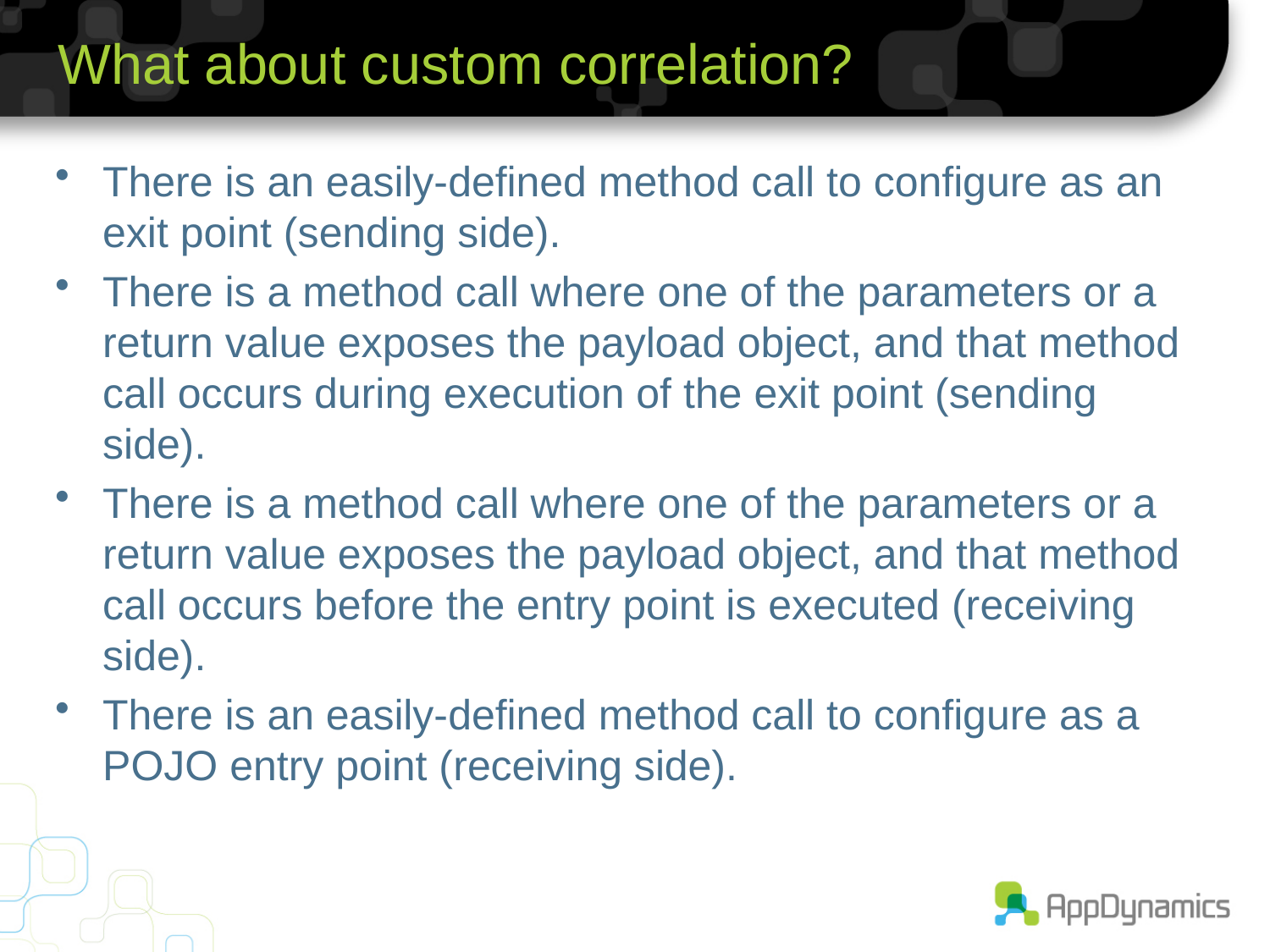

# What about custom correlation?
There is an easily-defined method call to configure as an exit point (sending side).
There is a method call where one of the parameters or a return value exposes the payload object, and that method call occurs during execution of the exit point (sending side).
There is a method call where one of the parameters or a return value exposes the payload object, and that method call occurs before the entry point is executed (receiving side).
There is an easily-defined method call to configure as a POJO entry point (receiving side).